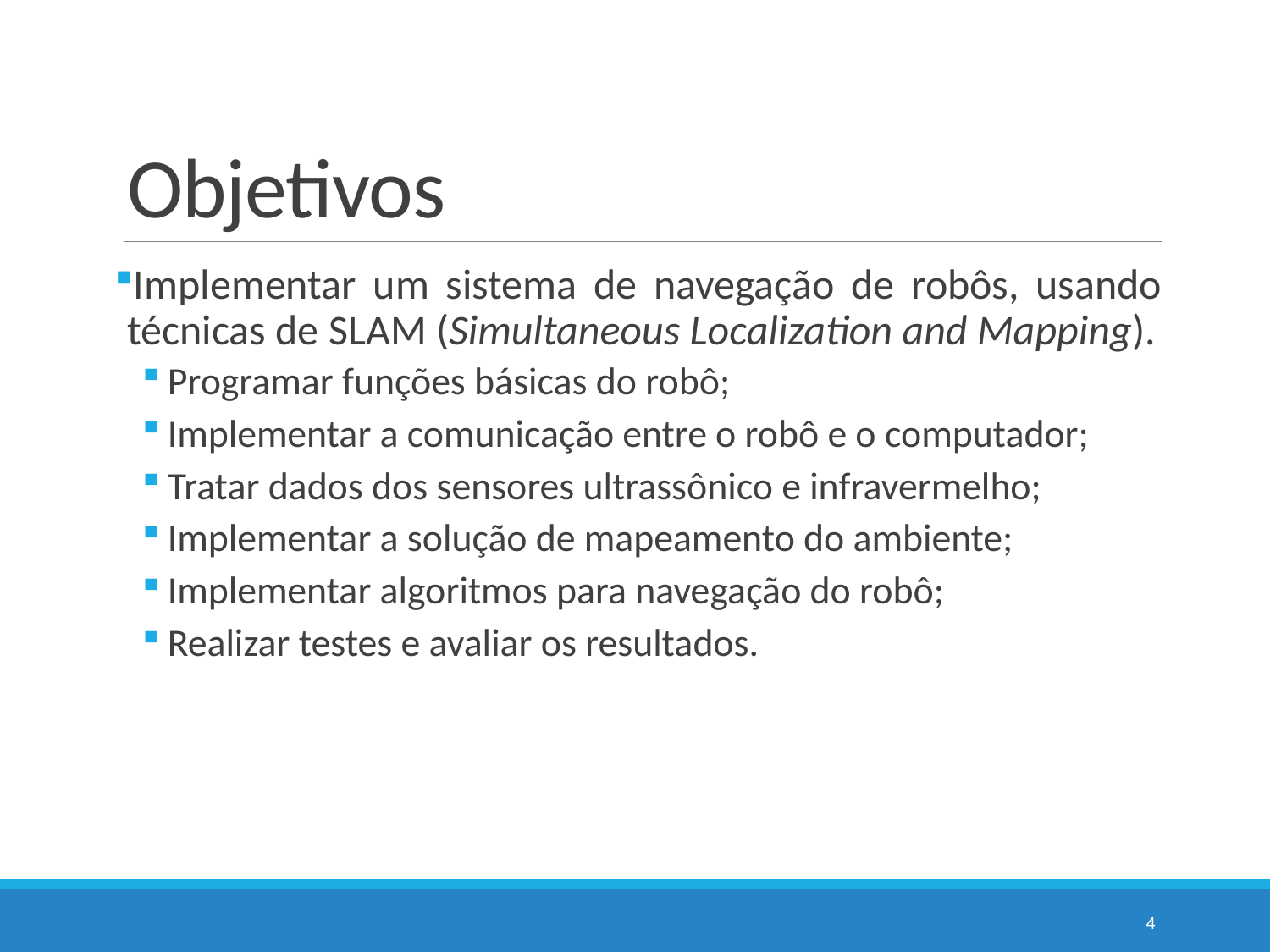

# Objetivos
Implementar um sistema de navegação de robôs, usando técnicas de SLAM (Simultaneous Localization and Mapping).
Programar funções básicas do robô;
Implementar a comunicação entre o robô e o computador;
Tratar dados dos sensores ultrassônico e infravermelho;
Implementar a solução de mapeamento do ambiente;
Implementar algoritmos para navegação do robô;
Realizar testes e avaliar os resultados.

4